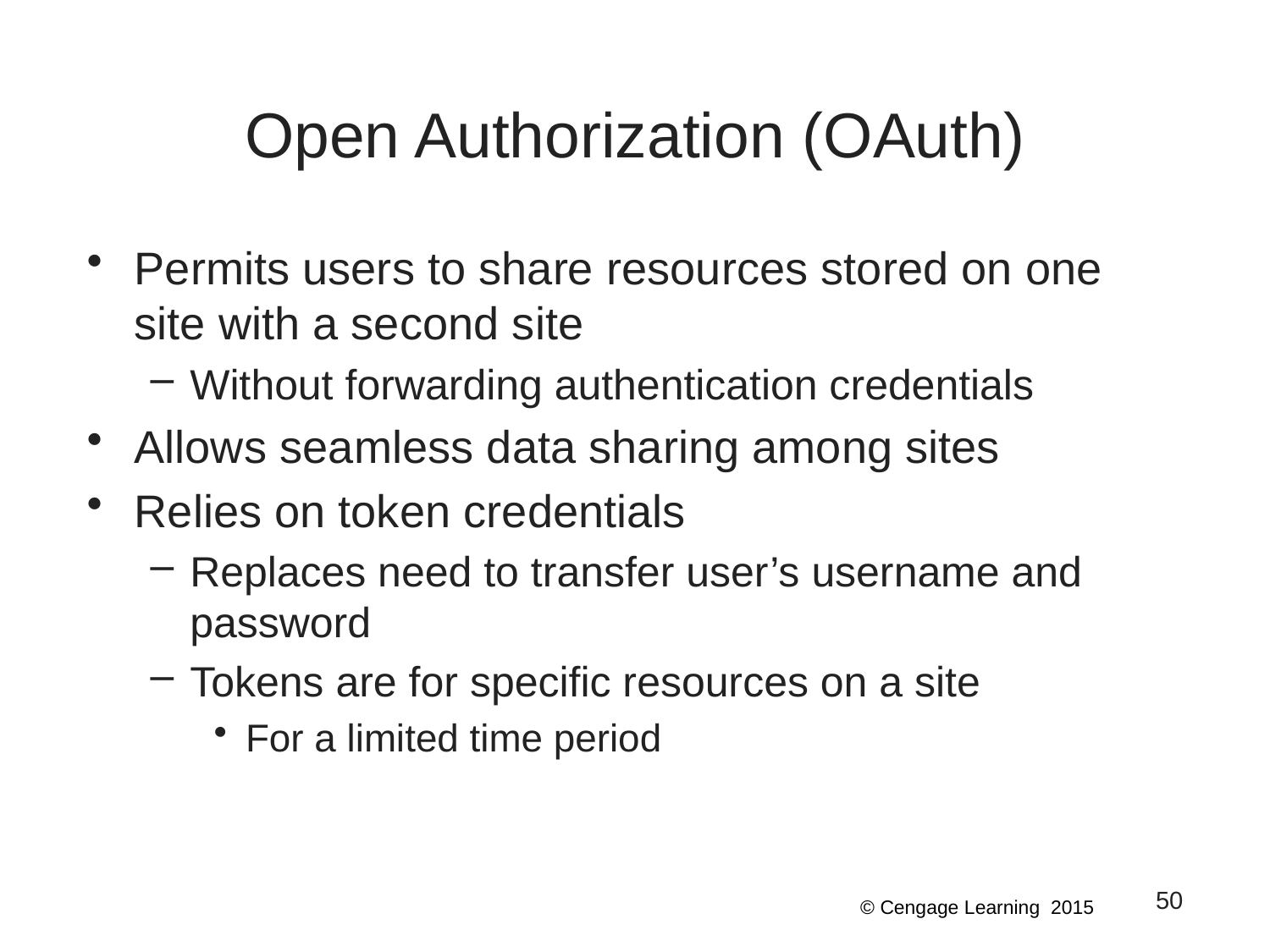

# Open Authorization (OAuth)
Permits users to share resources stored on one site with a second site
Without forwarding authentication credentials
Allows seamless data sharing among sites
Relies on token credentials
Replaces need to transfer user’s username and password
Tokens are for specific resources on a site
For a limited time period

50